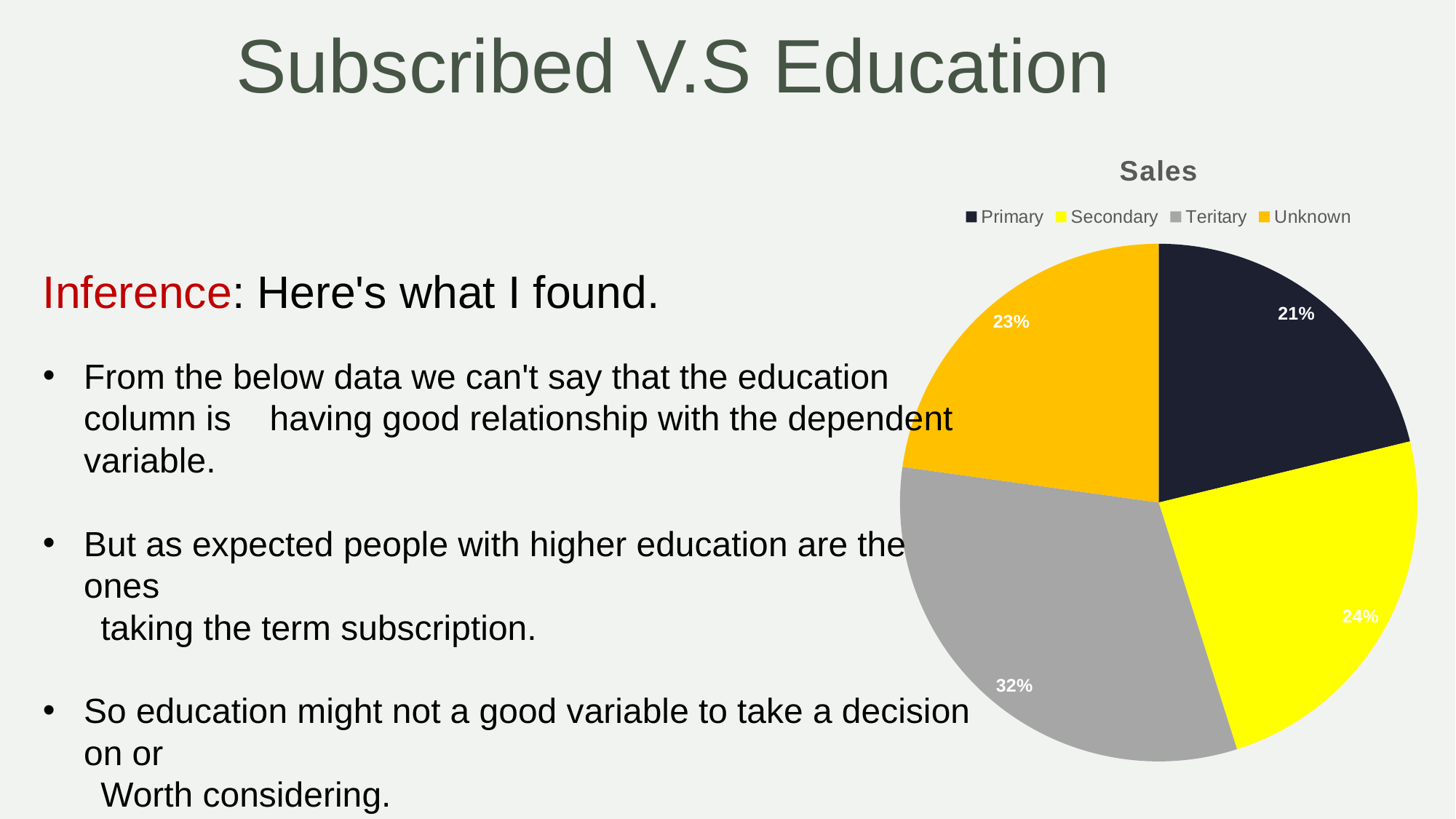

Subscribed V.S Education

### Chart: Sales

| Category | Sales |
|---|---|
| Primary | 0.212 |
| Secondary | 0.239 |
| Teritary | 0.321 |
| Unknown | 0.228 |
Inference: Here's what I found.

From the below data we can't say that the education column is    having good relationship with the dependent variable.

But as expected people with higher education are the ones
      taking the term subscription.

So education might not a good variable to take a decision on or
      Worth considering.